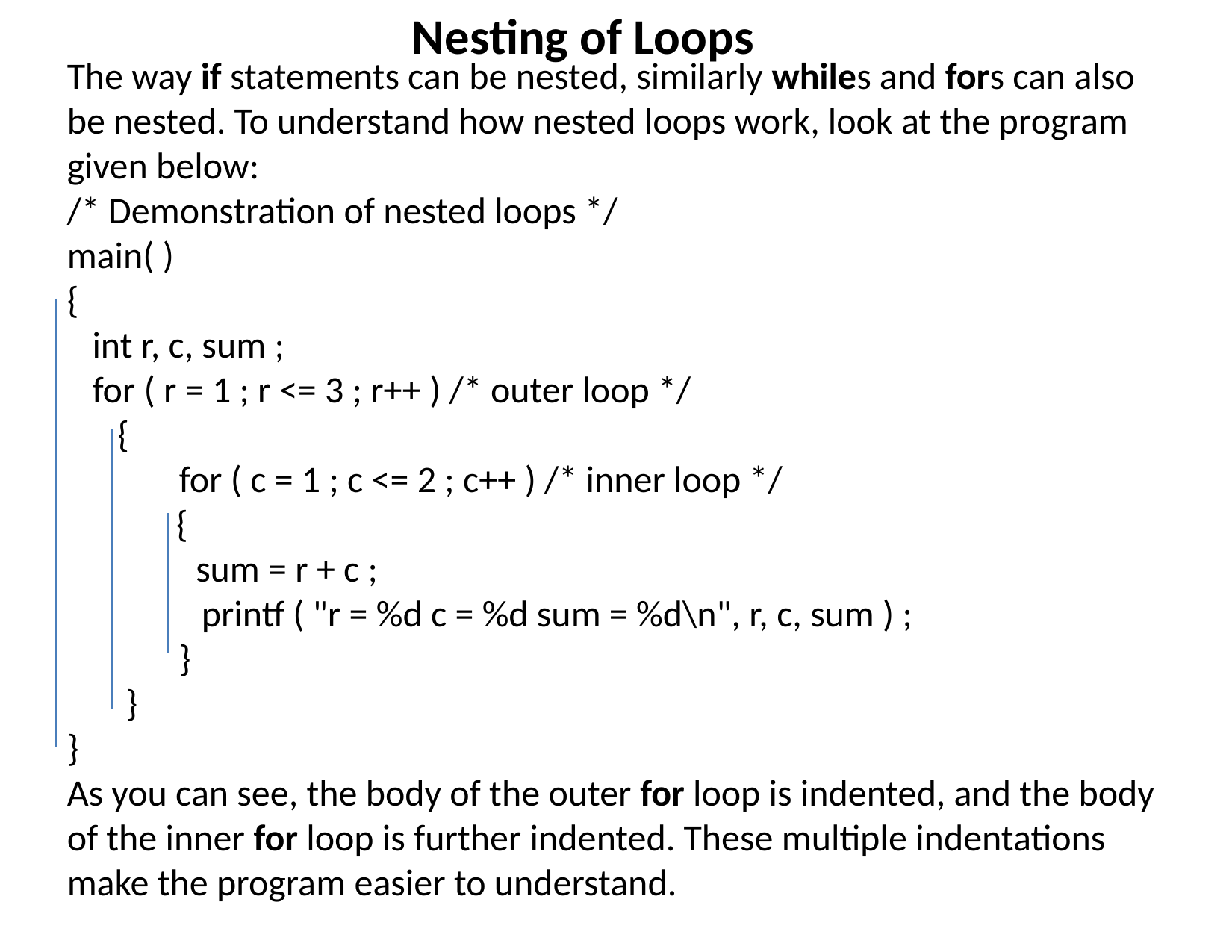

Nesting of Loops
The way if statements can be nested, similarly whiles and fors can also be nested. To understand how nested loops work, look at the program given below:
/* Demonstration of nested loops */
main( )
{
   int r, c, sum ;
   for ( r = 1 ; r <= 3 ; r++ ) /* outer loop */
      {
    	for ( c = 1 ; c <= 2 ; c++ ) /* inner loop */
             {
	  sum = r + c ;
                printf ( "r = %d c = %d sum = %d\n", r, c, sum ) ;
	}
       }
}
As you can see, the body of the outer for loop is indented, and the body of the inner for loop is further indented. These multiple indentations make the program easier to understand.